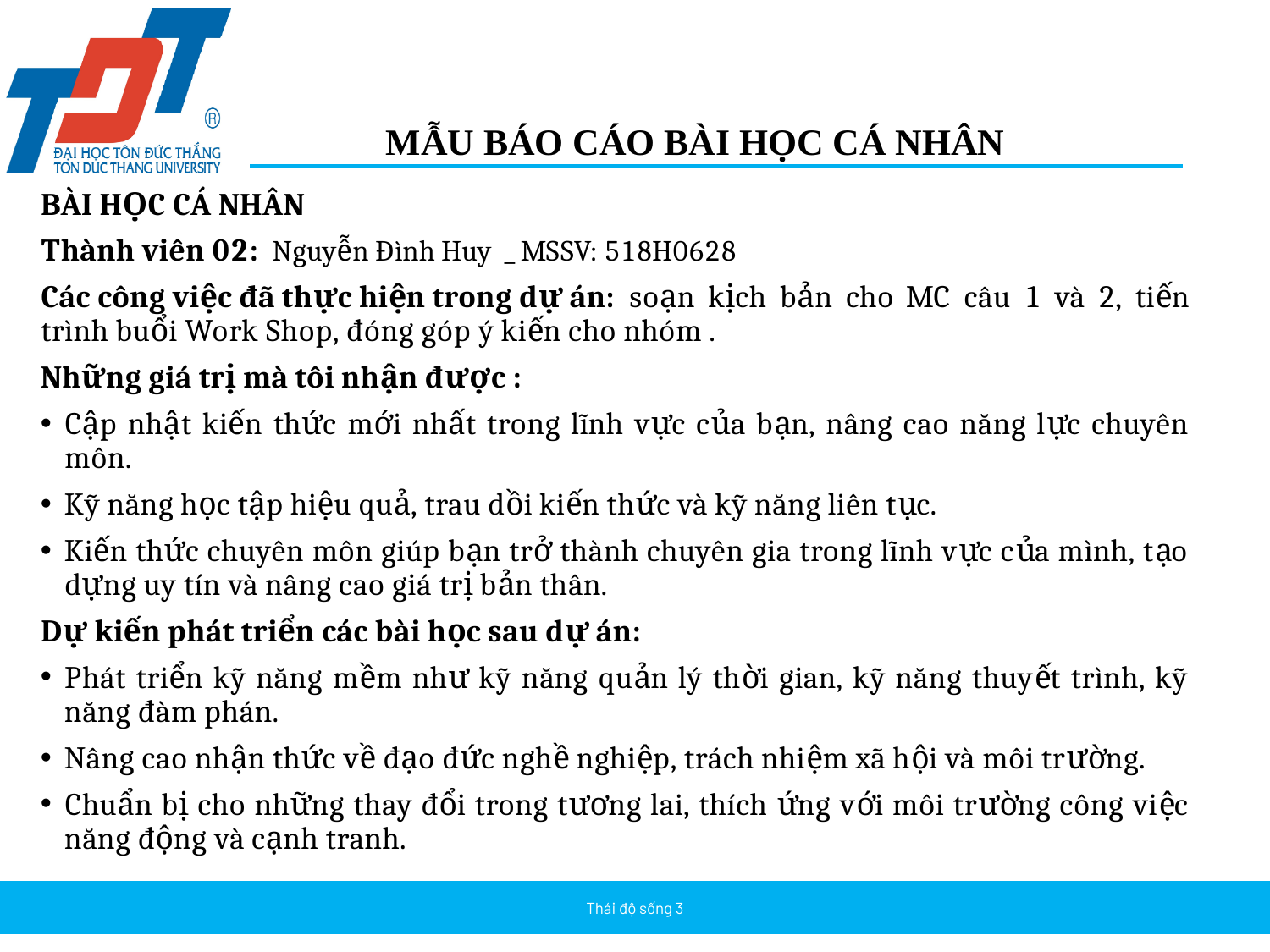

MẪU BÁO CÁO BÀI HỌC CÁ NHÂN
BÀI HỌC CÁ NHÂN
Thành viên 02:  Nguyễn Đình Huy  _ MSSV: 518H0628
Các công việc đã thực hiện trong dự án: soạn kịch bản cho MC câu 1 và 2, tiến trình buổi Work Shop, đóng góp ý kiến cho nhóm .
Những giá trị mà tôi nhận được :
Cập nhật kiến thức mới nhất trong lĩnh vực của bạn, nâng cao năng lực chuyên môn.
Kỹ năng học tập hiệu quả, trau dồi kiến thức và kỹ năng liên tục.
Kiến thức chuyên môn giúp bạn trở thành chuyên gia trong lĩnh vực của mình, tạo dựng uy tín và nâng cao giá trị bản thân.
Dự kiến phát triển các bài học sau dự án:
Phát triển kỹ năng mềm như kỹ năng quản lý thời gian, kỹ năng thuyết trình, kỹ năng đàm phán.
Nâng cao nhận thức về đạo đức nghề nghiệp, trách nhiệm xã hội và môi trường.
Chuẩn bị cho những thay đổi trong tương lai, thích ứng với môi trường công việc năng động và cạnh tranh.

Thái độ sống 3